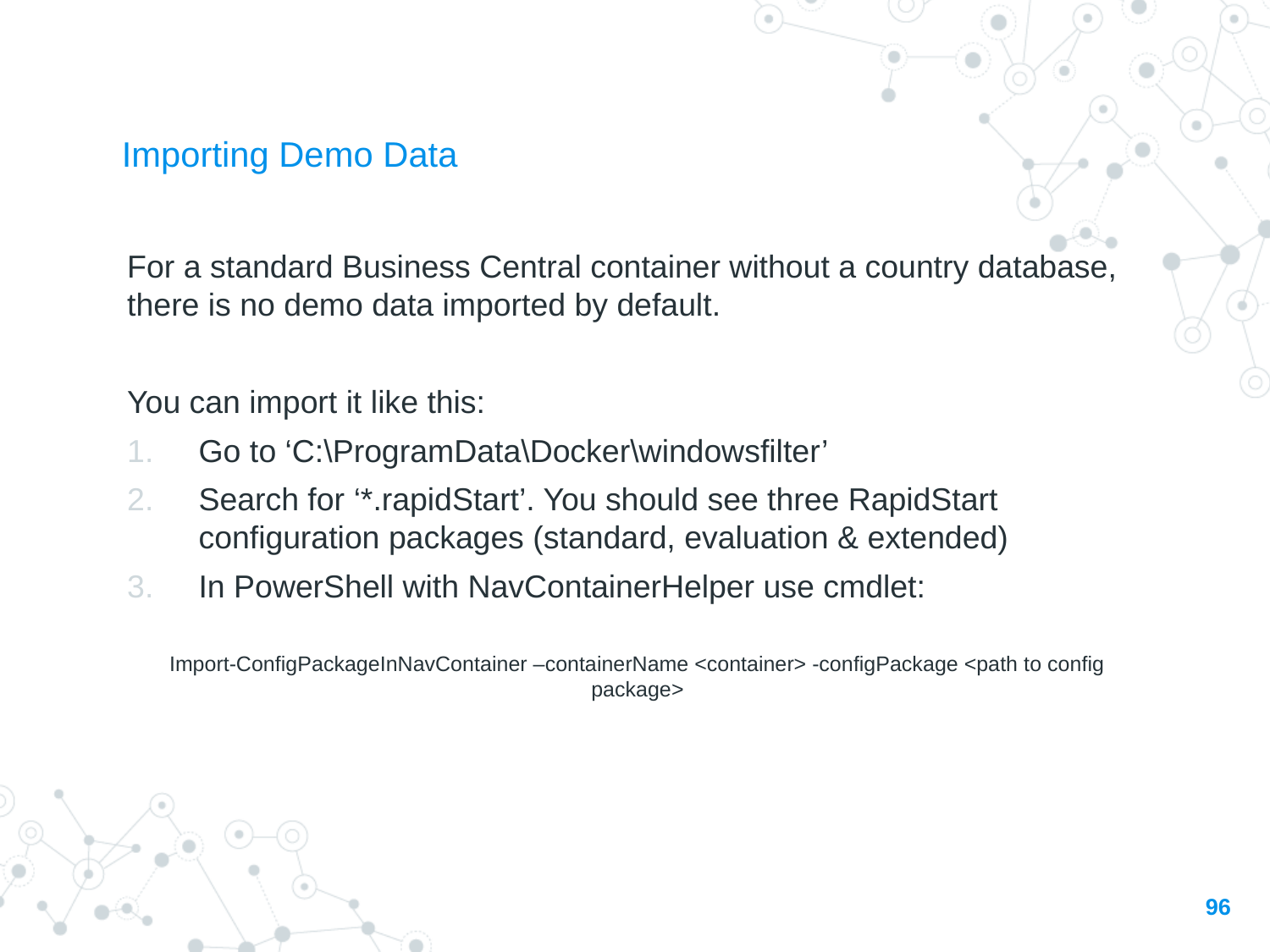

# Importing Demo Data
For a standard Business Central container without a country database, there is no demo data imported by default.

You can import it like this:
Go to ‘C:\ProgramData\Docker\windowsfilter’
Search for ‘*.rapidStart’. You should see three RapidStart configuration packages (standard, evaluation & extended)
In PowerShell with NavContainerHelper use cmdlet:

Import-ConfigPackageInNavContainer –containerName <container> -configPackage <path to config package>
96